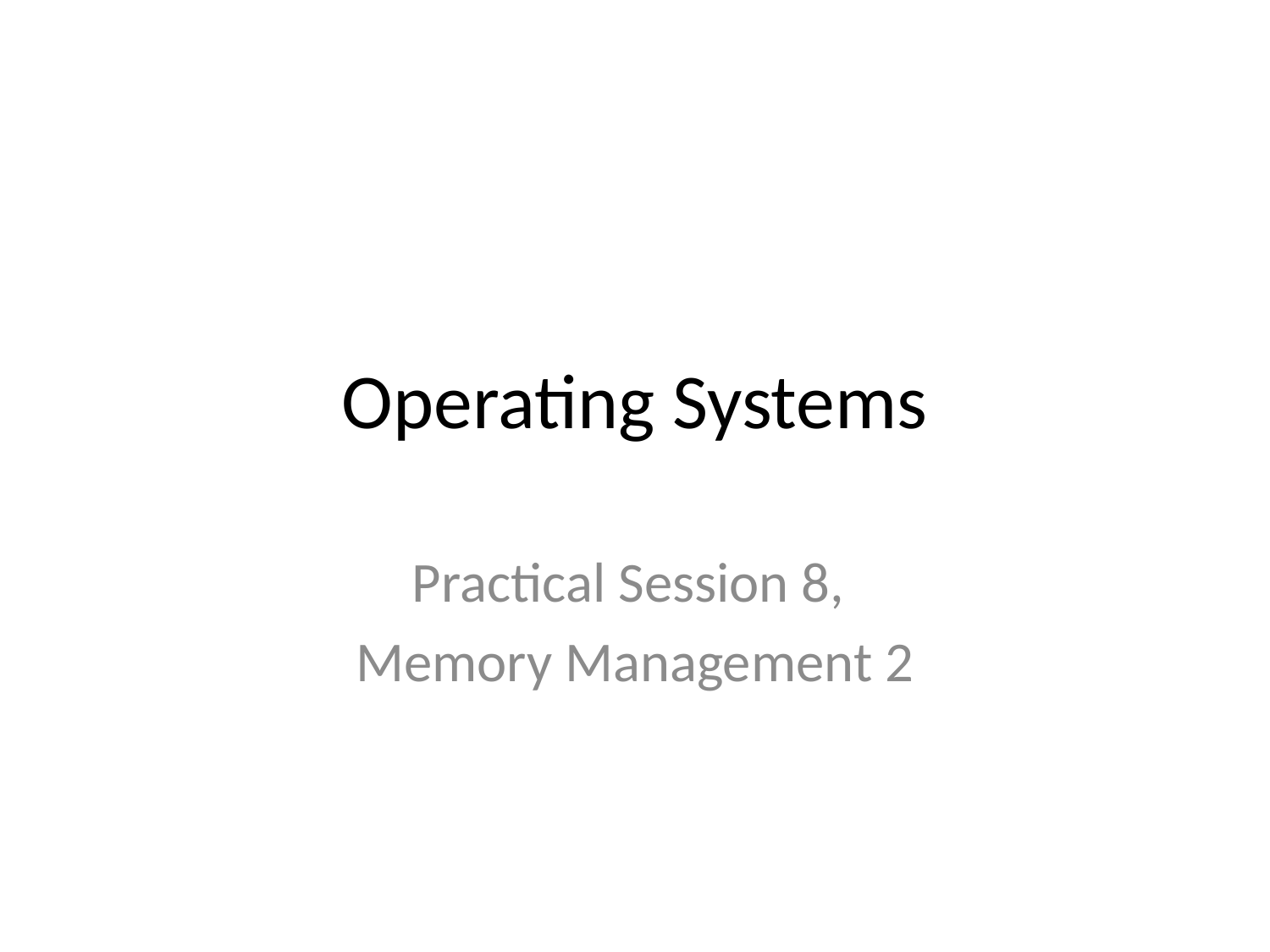

# Operating Systems
Practical Session 8,
Memory Management 2